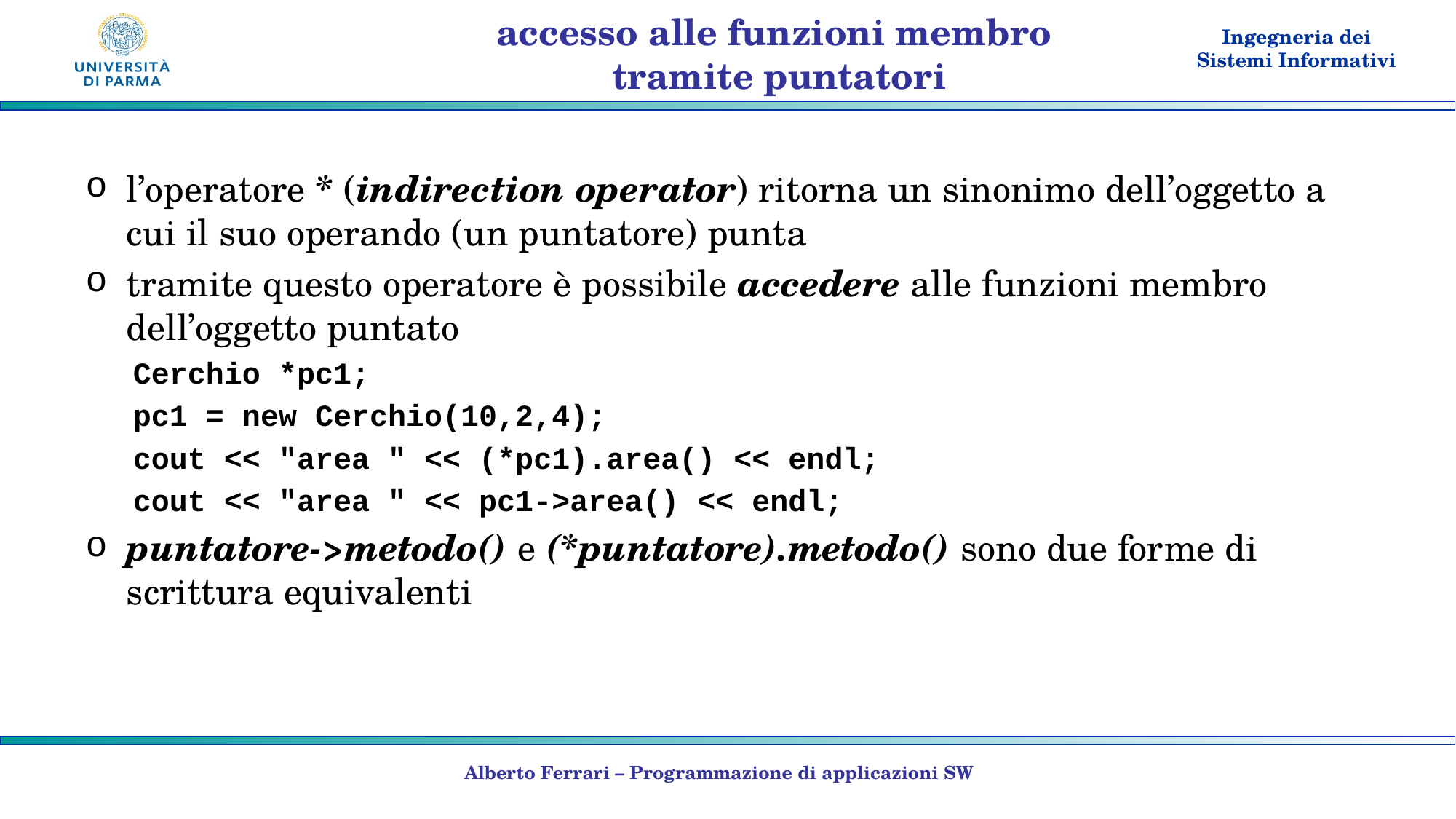

# accesso alle funzioni membro tramite puntatori
l’operatore * (indirection operator) ritorna un sinonimo dell’oggetto a cui il suo operando (un puntatore) punta
tramite questo operatore è possibile accedere alle funzioni membro dell’oggetto puntato
Cerchio *pc1;
pc1 = new Cerchio(10,2,4);
cout << "area " << (*pc1).area() << endl;
cout << "area " << pc1->area() << endl;
puntatore->metodo() e (*puntatore).metodo() sono due forme di scrittura equivalenti
Alberto Ferrari – Programmazione di applicazioni SW